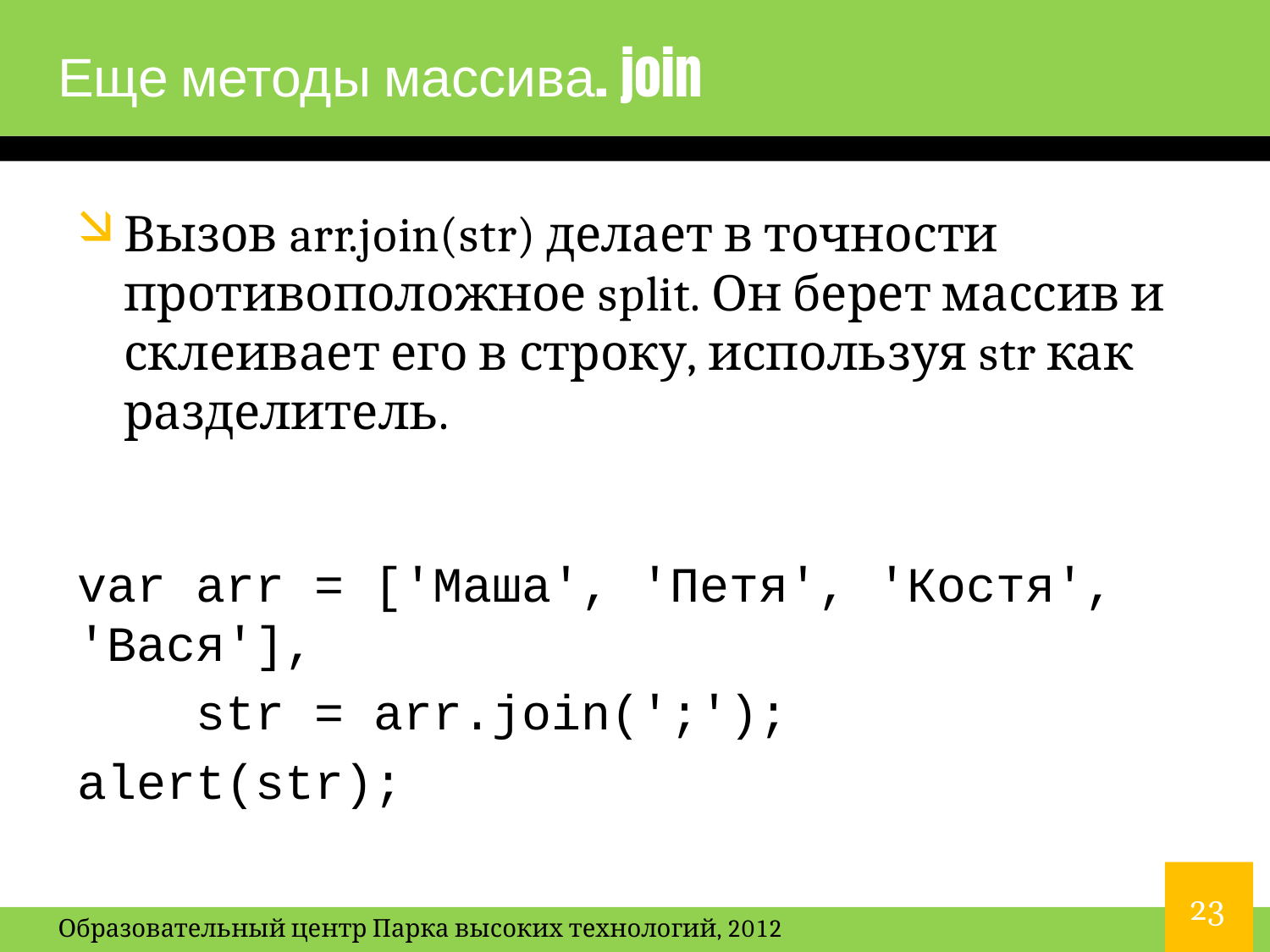

# Еще методы массива. join
Вызов arr.join(str) делает в точности противоположное split. Он берет массив и склеивает его в строку, используя str как разделитель.
var arr = ['Маша', 'Петя', 'Костя', 'Вася'],
    str = arr.join(';');
alert(str);
23